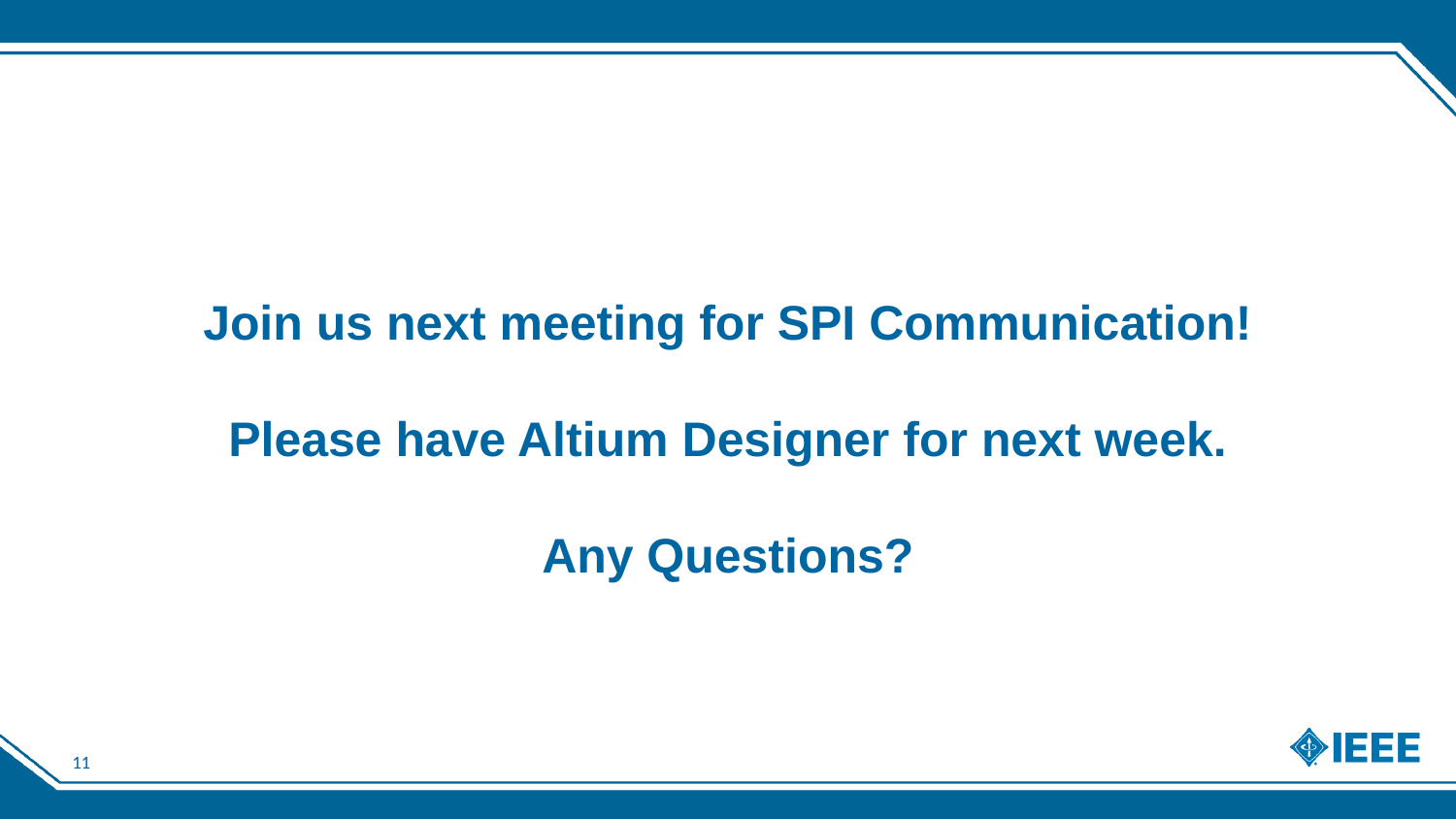

Join us next meeting for SPI Communication!
Please have Altium Designer for next week.
Any Questions?